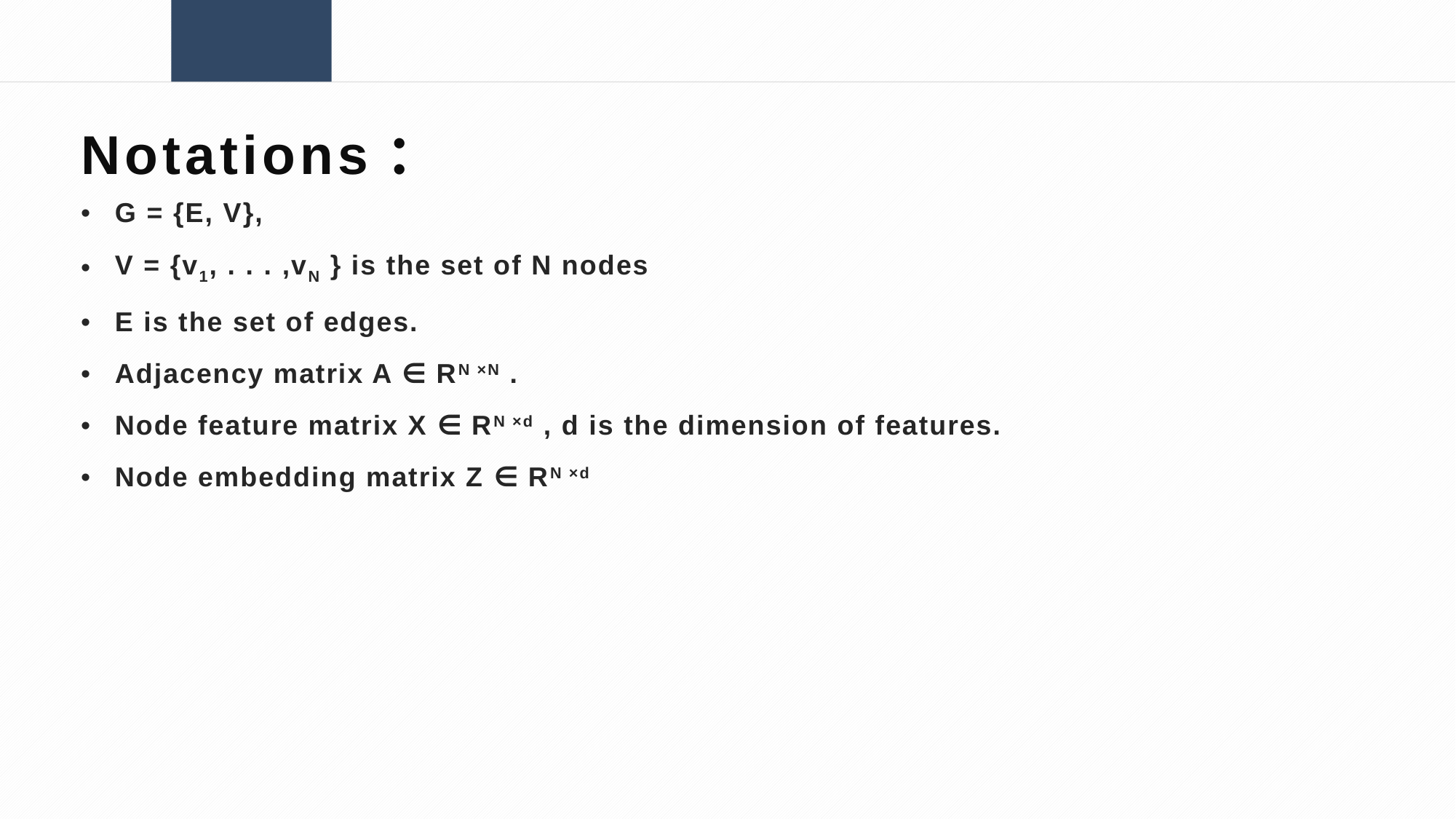

Notations：
G = {E, V},
V = {v1, . . . ,vN } is the set of N nodes
E is the set of edges.
Adjacency matrix A ∈ RN ×N .
Node feature matrix X ∈ RN ×d , d is the dimension of features.
Node embedding matrix Z ∈ RN ×d